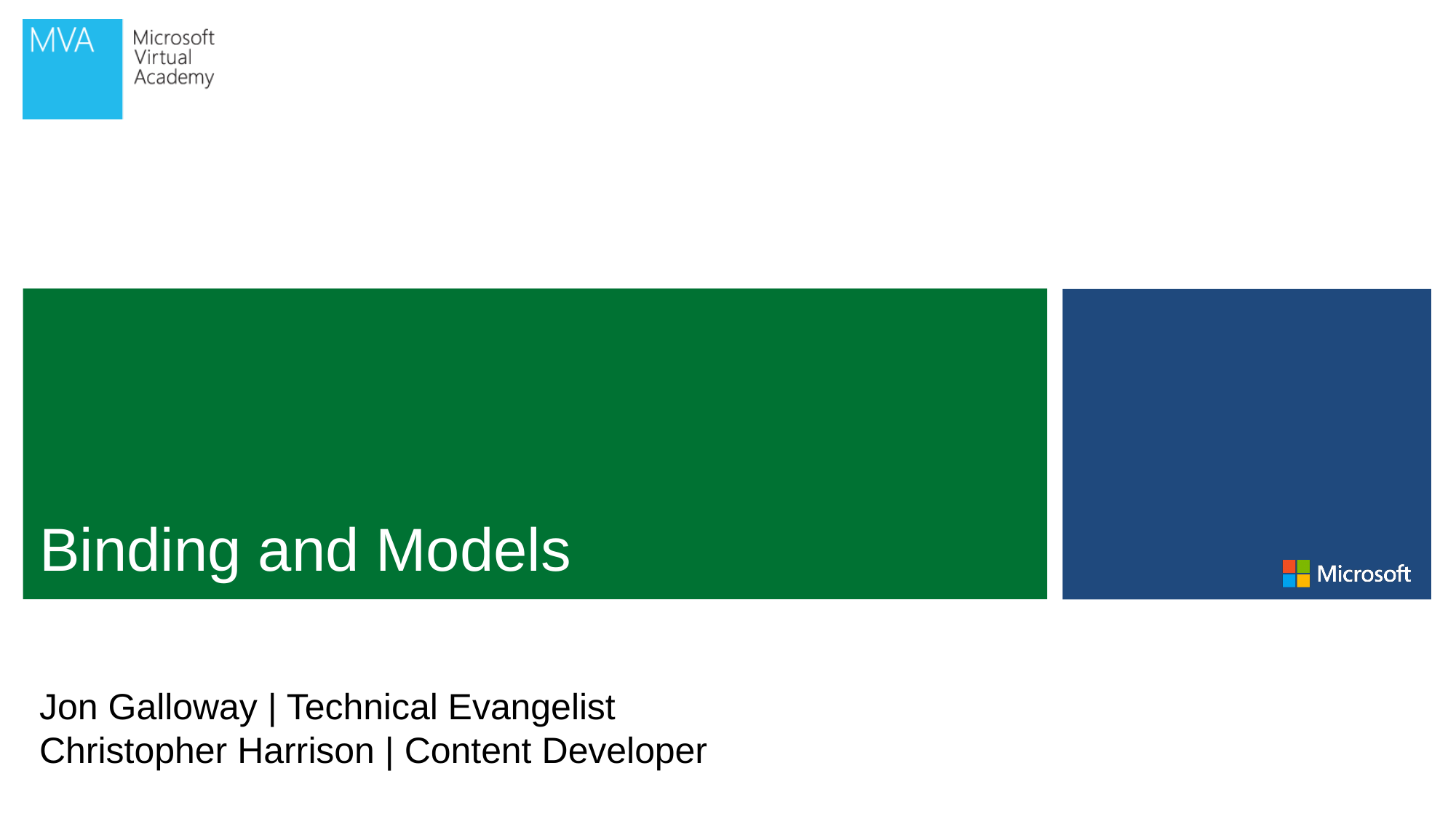

# Binding and Models
Jon Galloway | Technical Evangelist
Christopher Harrison | Content Developer